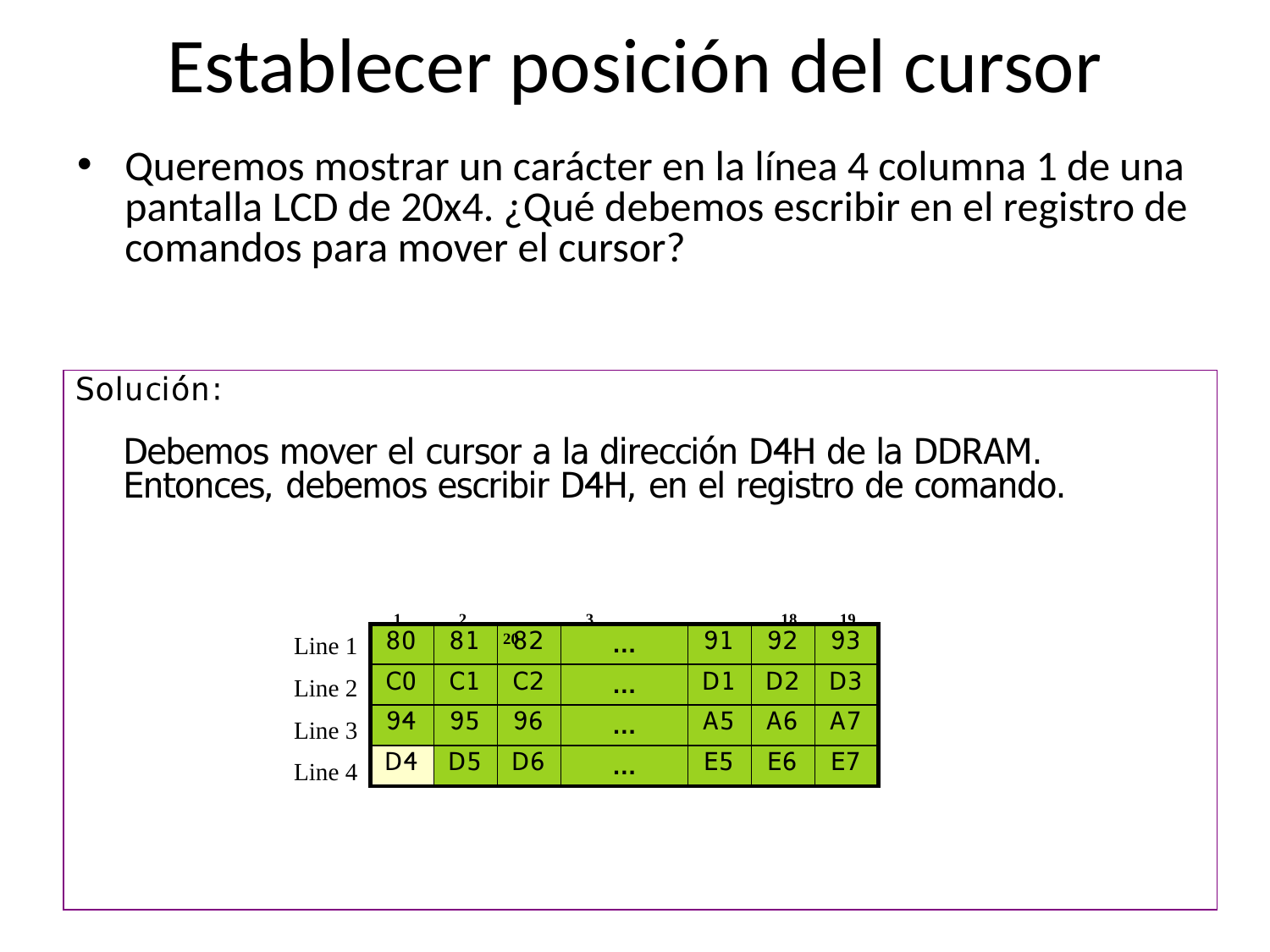

# Establecer posición del cursor
Queremos mostrar un carácter en la línea 4 columna 1 de una pantalla LCD de 20x4. ¿Qué debemos escribir en el registro de comandos para mover el cursor?

Solución:

	Debemos mover el cursor a la dirección D4H de la DDRAM.
	Entonces, debemos escribir D4H, en el registro de comando.
1	2	3                      …	                 18	19              20
Line 1
Line 2
Line 3
Line 4
| 80 | 81 | 82 | … | 91 | 92 | 93 |
| --- | --- | --- | --- | --- | --- | --- |
| C0 | C1 | C2 | … | D1 | D2 | D3 |
| 94 | 95 | 96 | … | A5 | A6 | A7 |
| D4 | D5 | D6 | … | E5 | E6 | E7 |